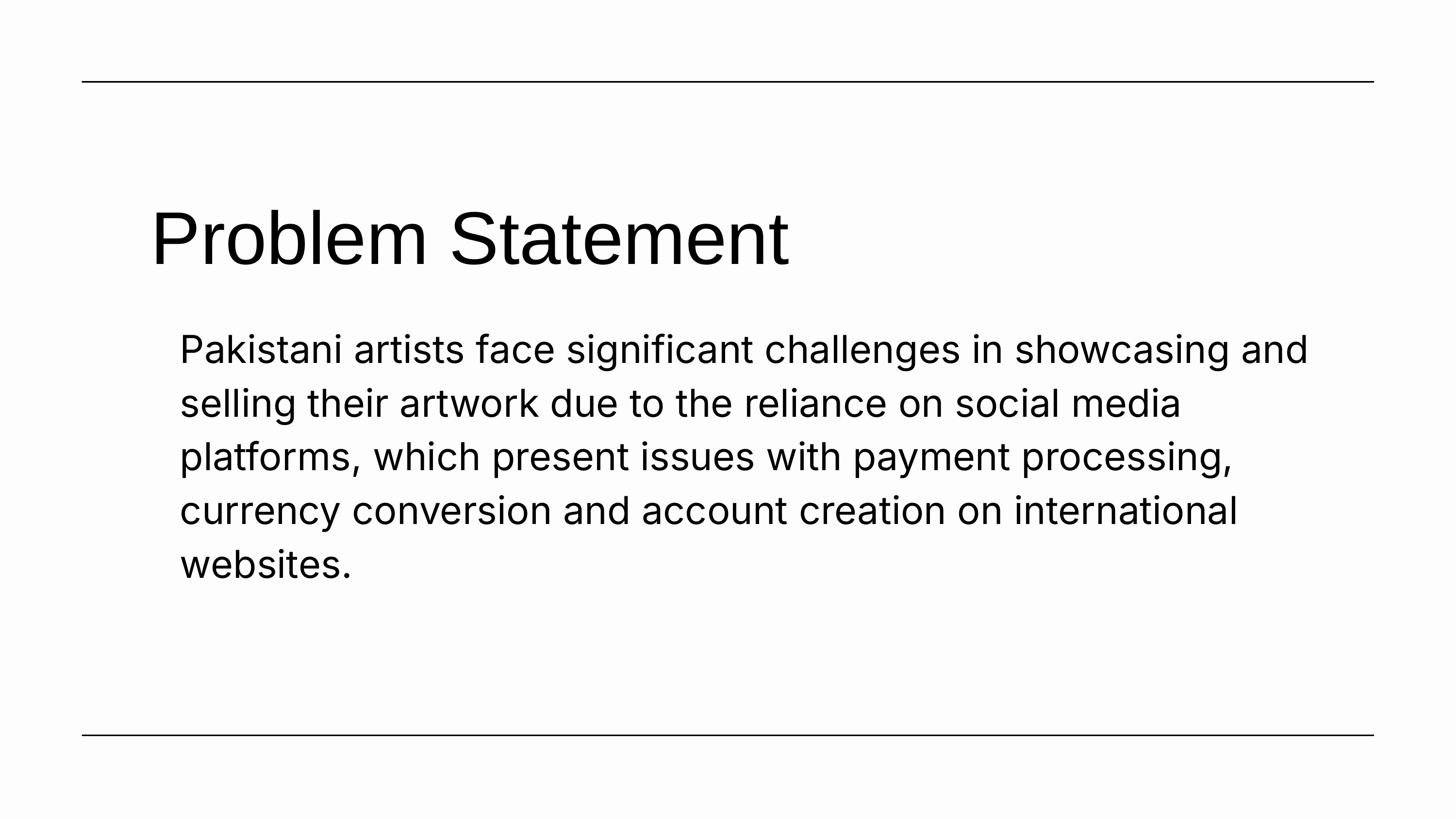

Problem Statement
Problem statement
Pakistani artists face significant challenges in showcasing and selling their artwork due to the reliance on social media platforms, which present issues with payment processing, currency conversion and account creation on international websites.